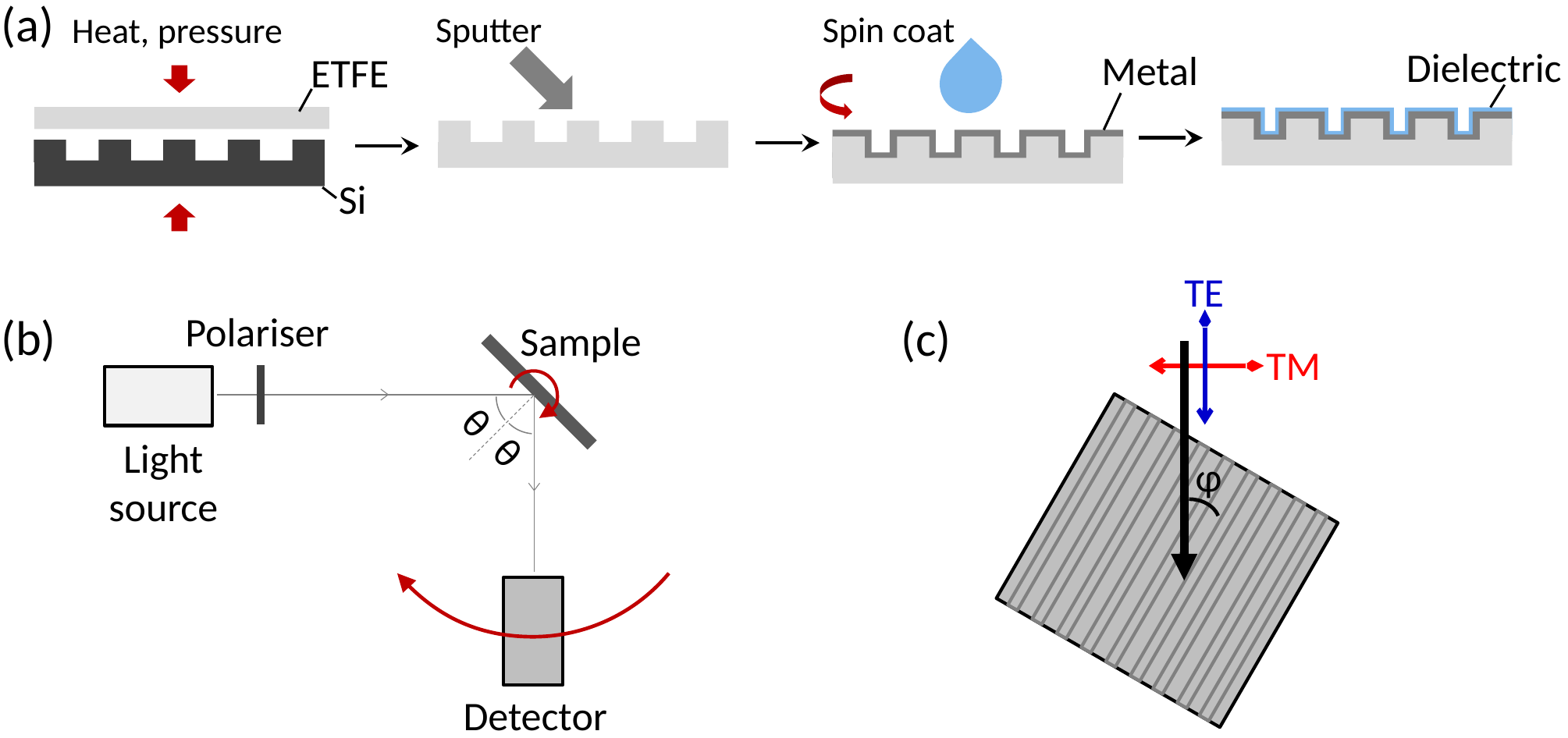

(a)
Spin coat
Sputter
Heat, pressure
Dielectric
Metal
ETFE

Si

TE

φ

TM
Polariser
(b)
(c)
Sample

θ
θ
Light source
Detector